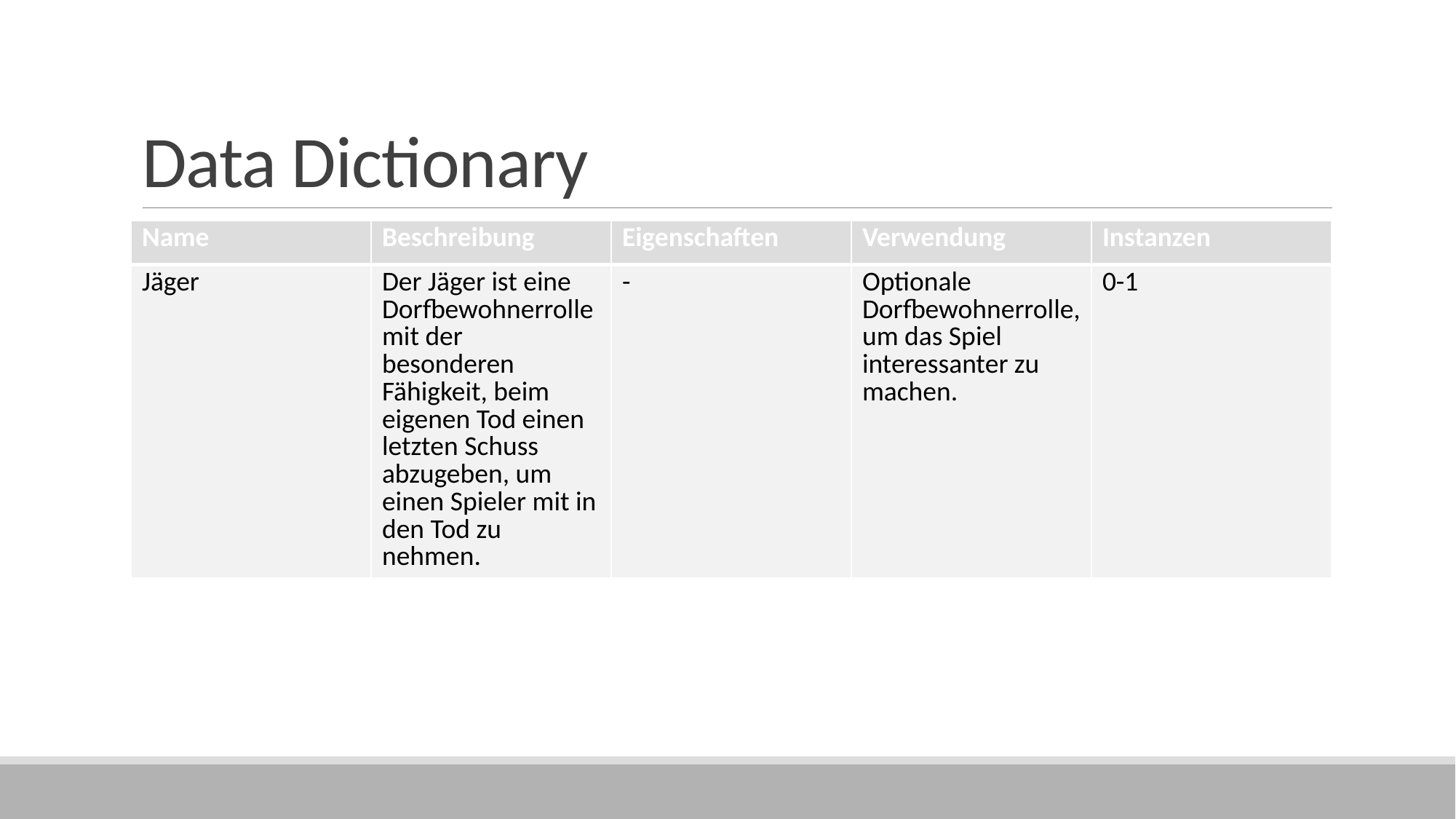

# Data Dictionary
| Name | Beschreibung | Eigenschaften | Verwendung | Instanzen |
| --- | --- | --- | --- | --- |
| Jäger | Der Jäger ist eine Dorfbewohnerrolle mit der besonderen Fähigkeit, beim eigenen Tod einen letzten Schuss abzugeben, um einen Spieler mit in den Tod zu nehmen. | - | Optionale Dorfbewohnerrolle, um das Spiel interessanter zu machen. | 0-1 |